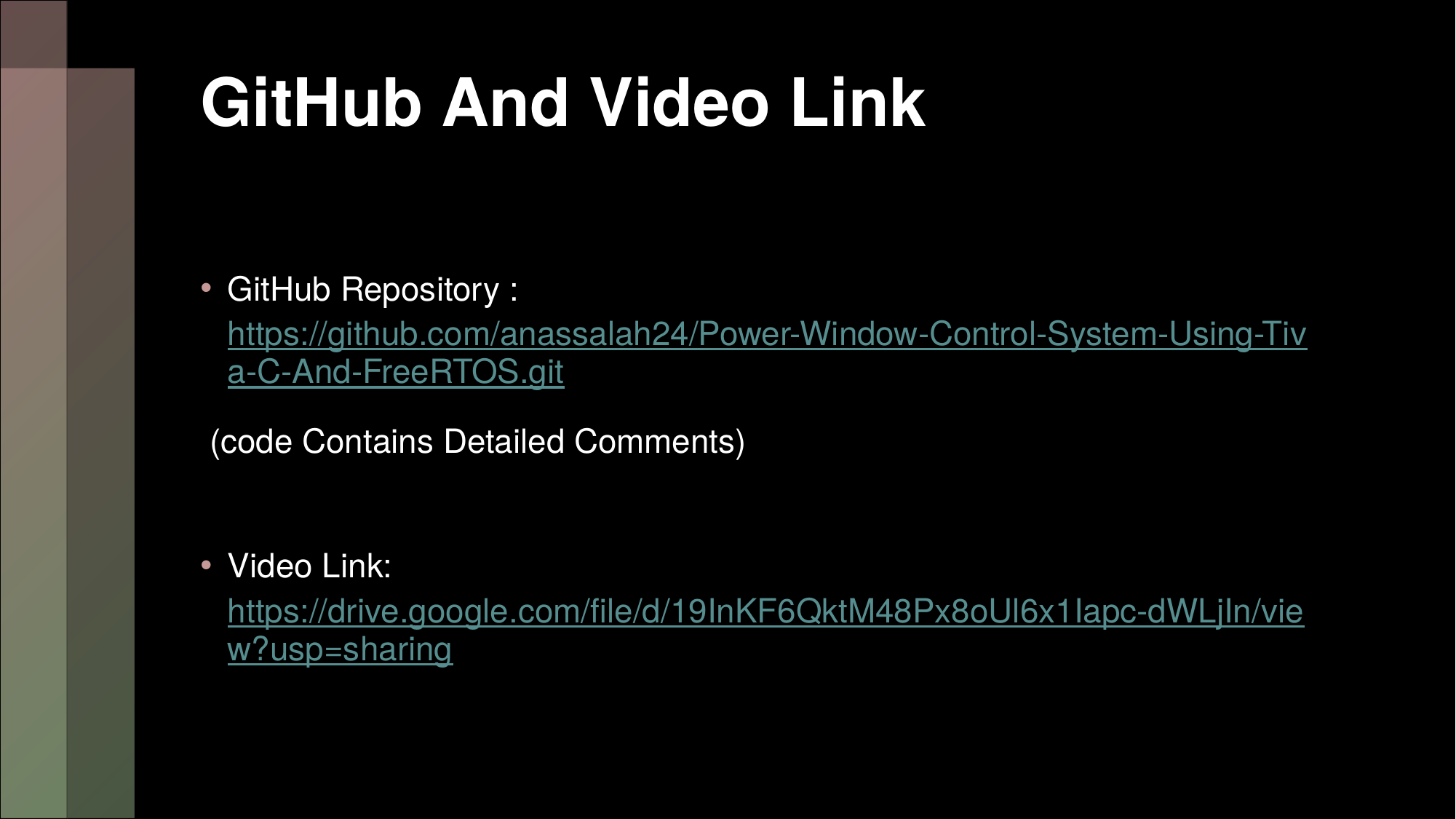

# GitHub And Video Link
GitHub Repository : https://github.com/anassalah24/Power-Window-Control-System-Using-Tiva-C-And-FreeRTOS.git
 (code Contains Detailed Comments)

Video Link: https://drive.google.com/file/d/19InKF6QktM48Px8oUl6x1Iapc-dWLjIn/view?usp=sharing